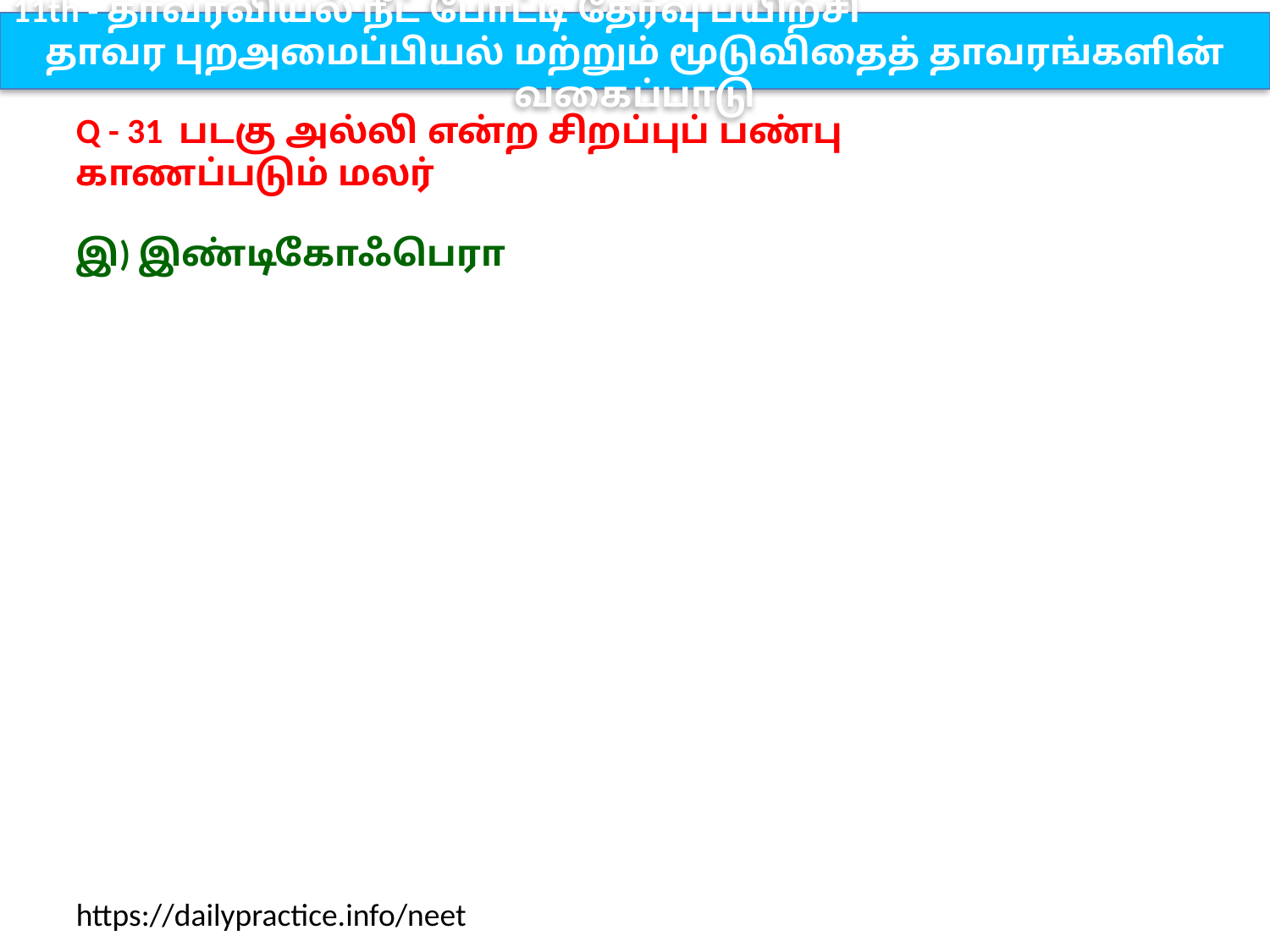

11th - தாவரவியல் நீட் போட்டி தேர்வு பயிற்சி
தாவர புறஅமைப்பியல் மற்றும் மூடுவிதைத் தாவரங்களின் வகைப்பாடு

Q - 31  படகு அல்லி என்ற சிறப்புப் பண்பு காணப்படும் மலர்

இ) இண்டிகோஃபெரா
https://dailypractice.info/neet